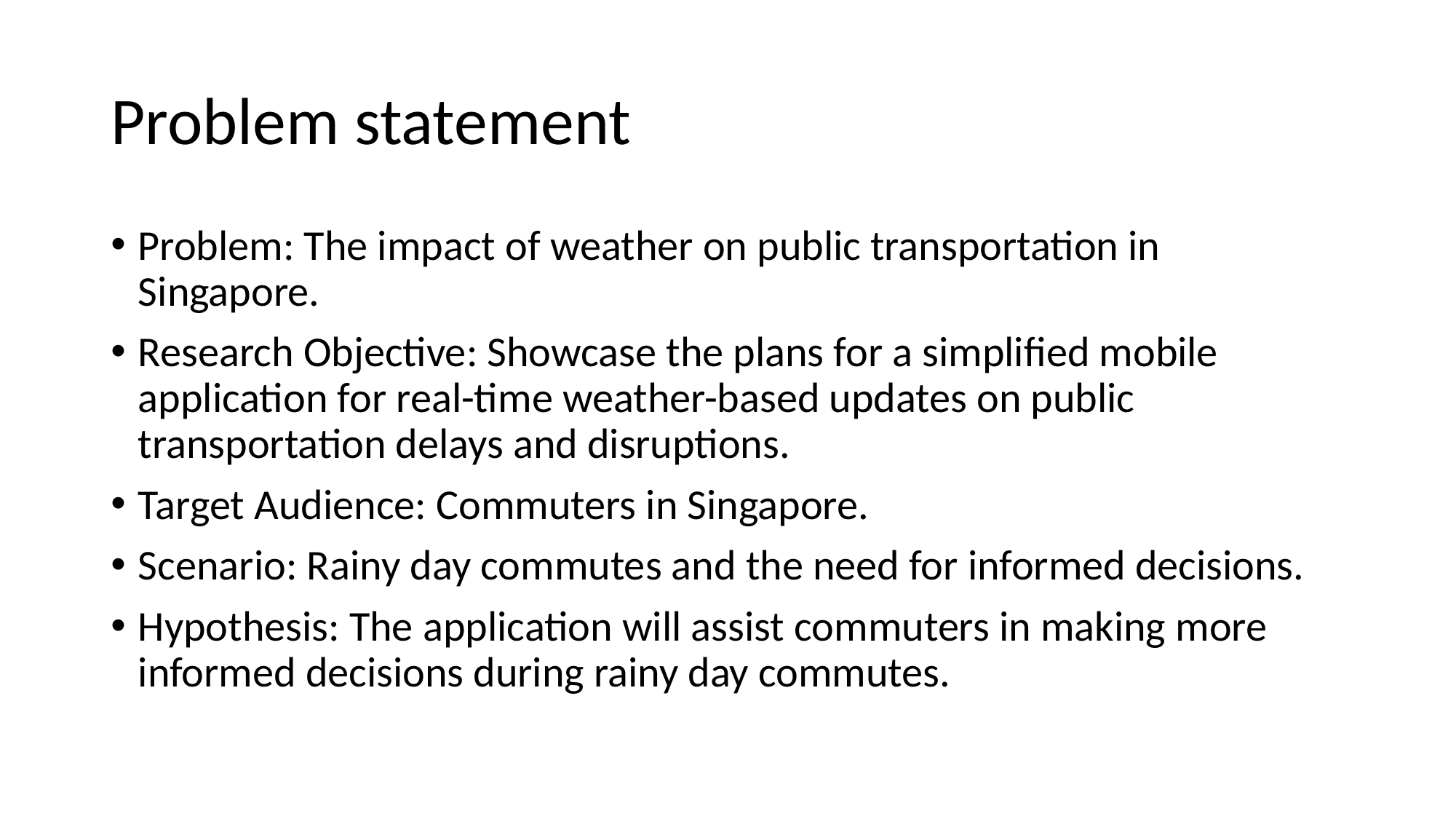

# Problem statement
Problem: The impact of weather on public transportation in Singapore.
Research Objective: Showcase the plans for a simplified mobile application for real-time weather-based updates on public transportation delays and disruptions.
Target Audience: Commuters in Singapore.
Scenario: Rainy day commutes and the need for informed decisions.
Hypothesis: The application will assist commuters in making more informed decisions during rainy day commutes.